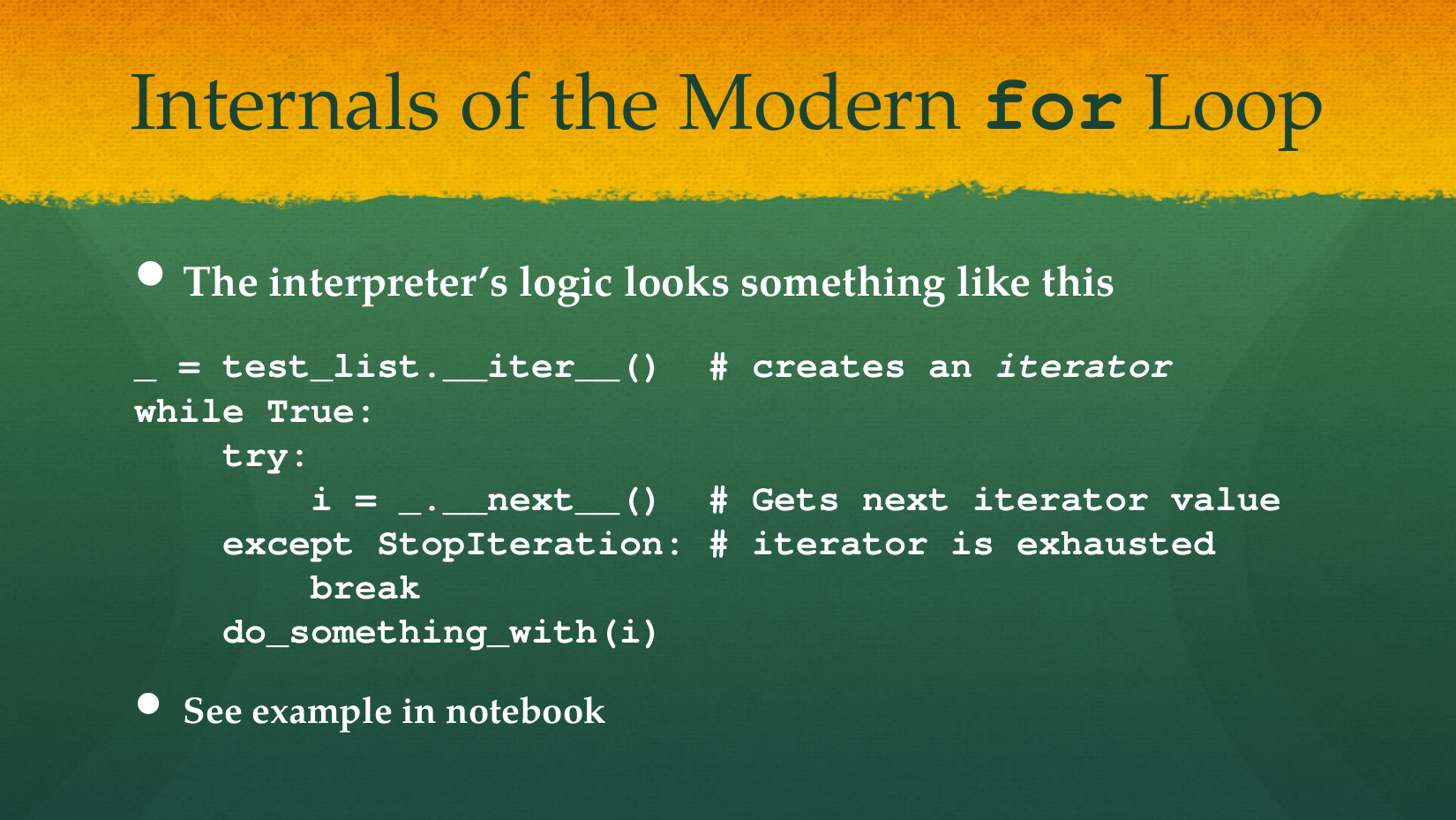

# Internals of the Modern for Loop
The interpreter’s logic looks something like this
_ = test_list.__iter__()  # creates an iterator
while True:
    try:
        i = _.__next__()  # Gets next iterator value
    except StopIteration: # iterator is exhausted
        break
    do_something_with(i)
See example in notebook